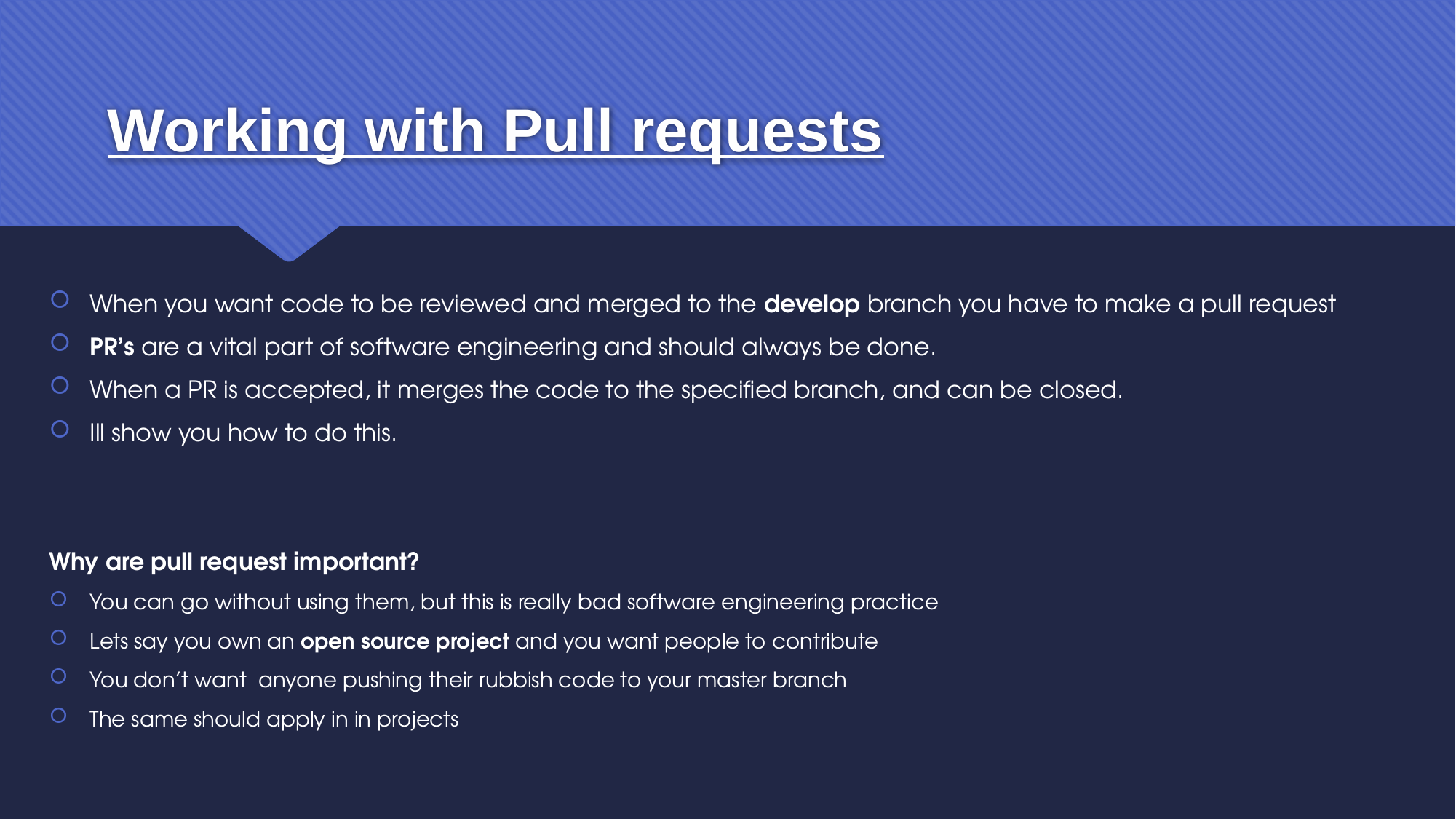

# Working with Pull requests
When you want code to be reviewed and merged to the develop branch you have to make a pull request
PR’s are a vital part of software engineering and should always be done.
When a PR is accepted, it merges the code to the specified branch, and can be closed.
Ill show you how to do this.

Why are pull request important?
You can go without using them, but this is really bad software engineering practice
Lets say you own an open source project and you want people to contribute
You don’t want  anyone pushing their rubbish code to your master branch
The same should apply in in projects